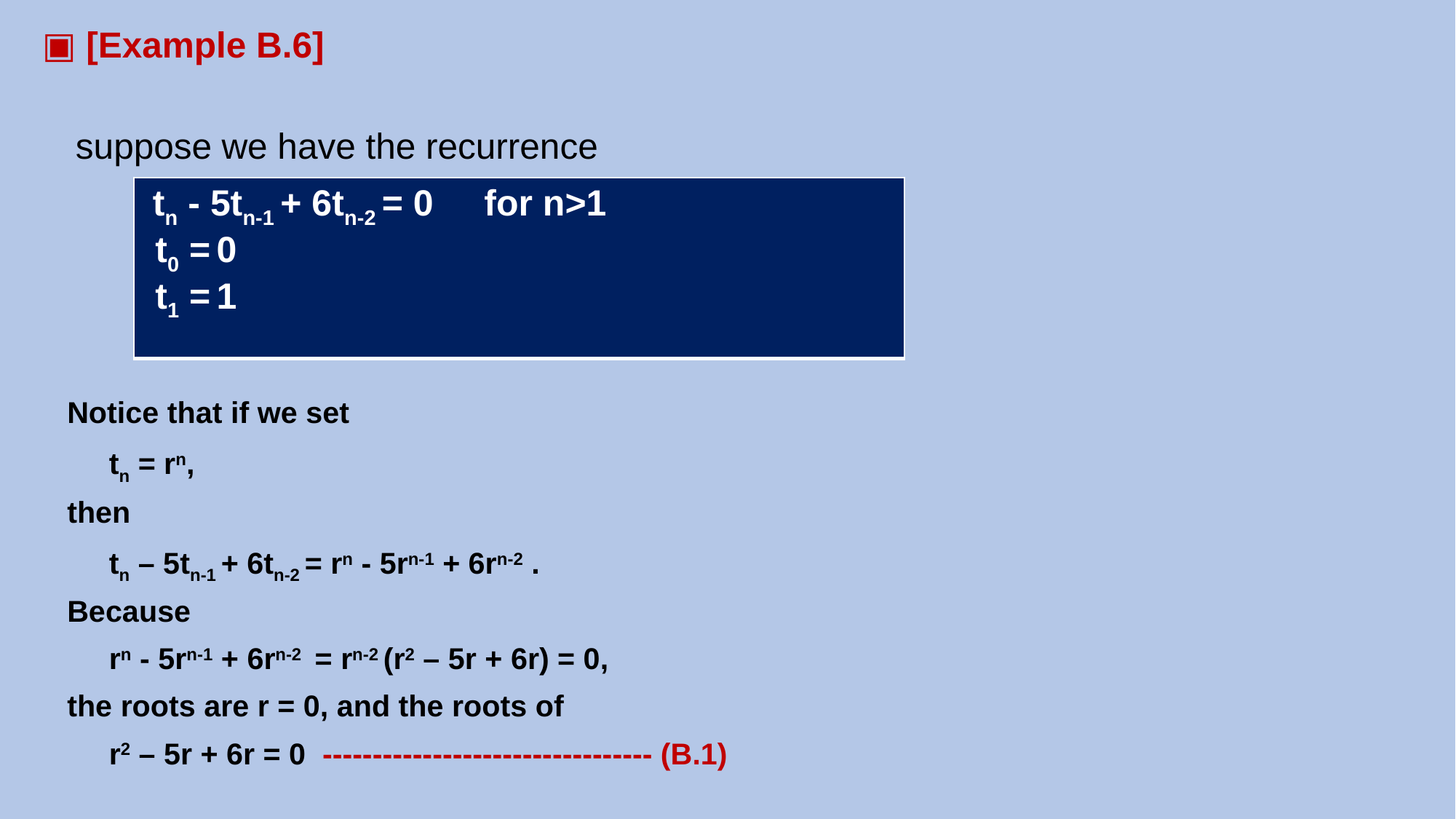

▣ [Example B.6]

    suppose we have the recurrence

   Notice that if we set
        tn = rn,
   then
        tn – 5tn-1 + 6tn-2 = rn - 5rn-1 + 6rn-2 .
   Because
        rn - 5rn-1 + 6rn-2  = rn-2 (r2 – 5r + 6r) = 0,
   the roots are r = 0, and the roots of
        r2 – 5r + 6r = 0  --------------------------------- (B.1)
| tn - 5tn-1 + 6tn-2 = 0 for n>1 t0 = 0 t1 = 1 |
| --- |